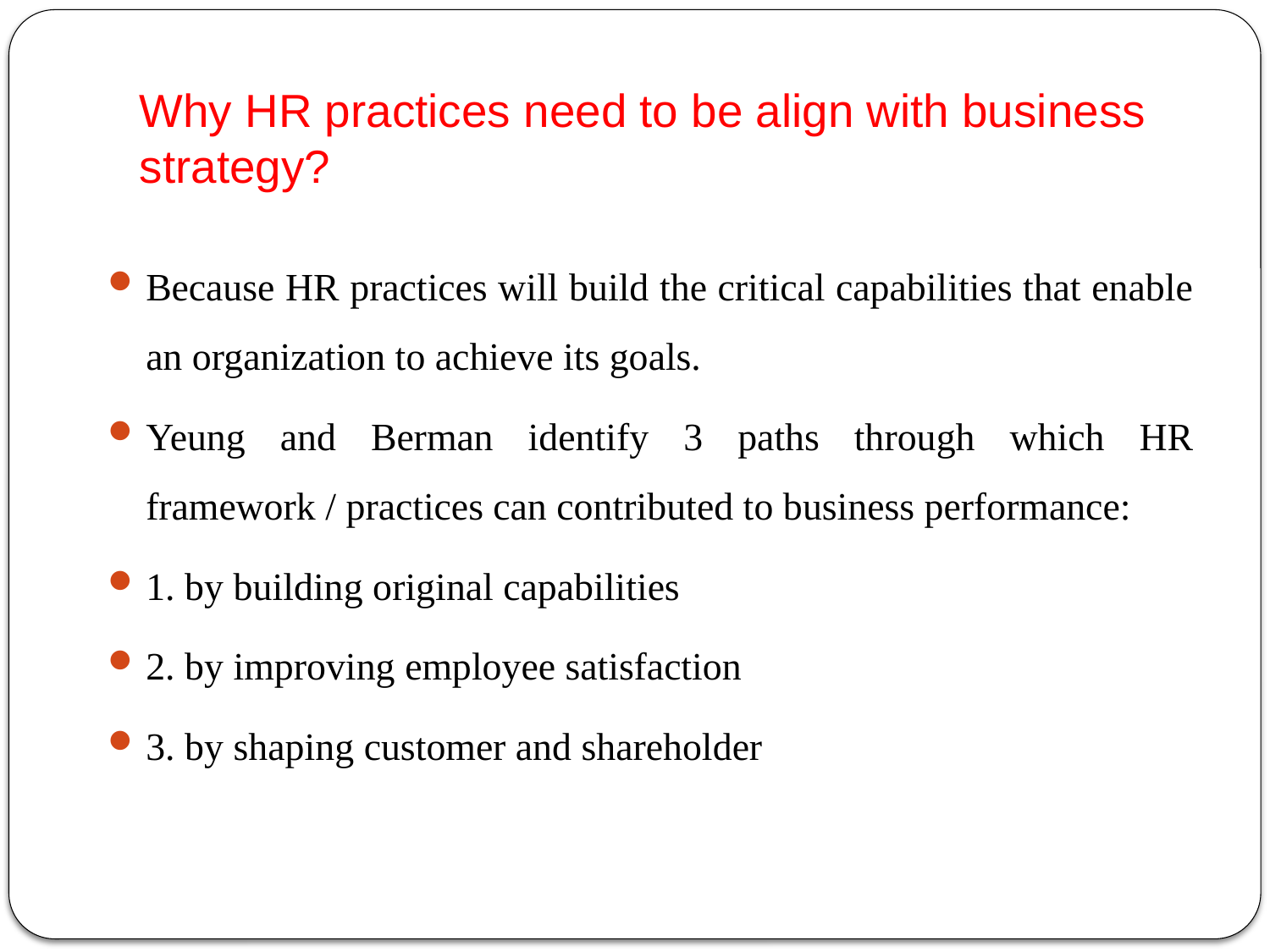

# Why HR practices need to be align with business strategy?
Because HR practices will build the critical capabilities that enable an organization to achieve its goals.
Yeung and Berman identify 3 paths through which HR framework / practices can contributed to business performance:
1. by building original capabilities
2. by improving employee satisfaction
3. by shaping customer and shareholder